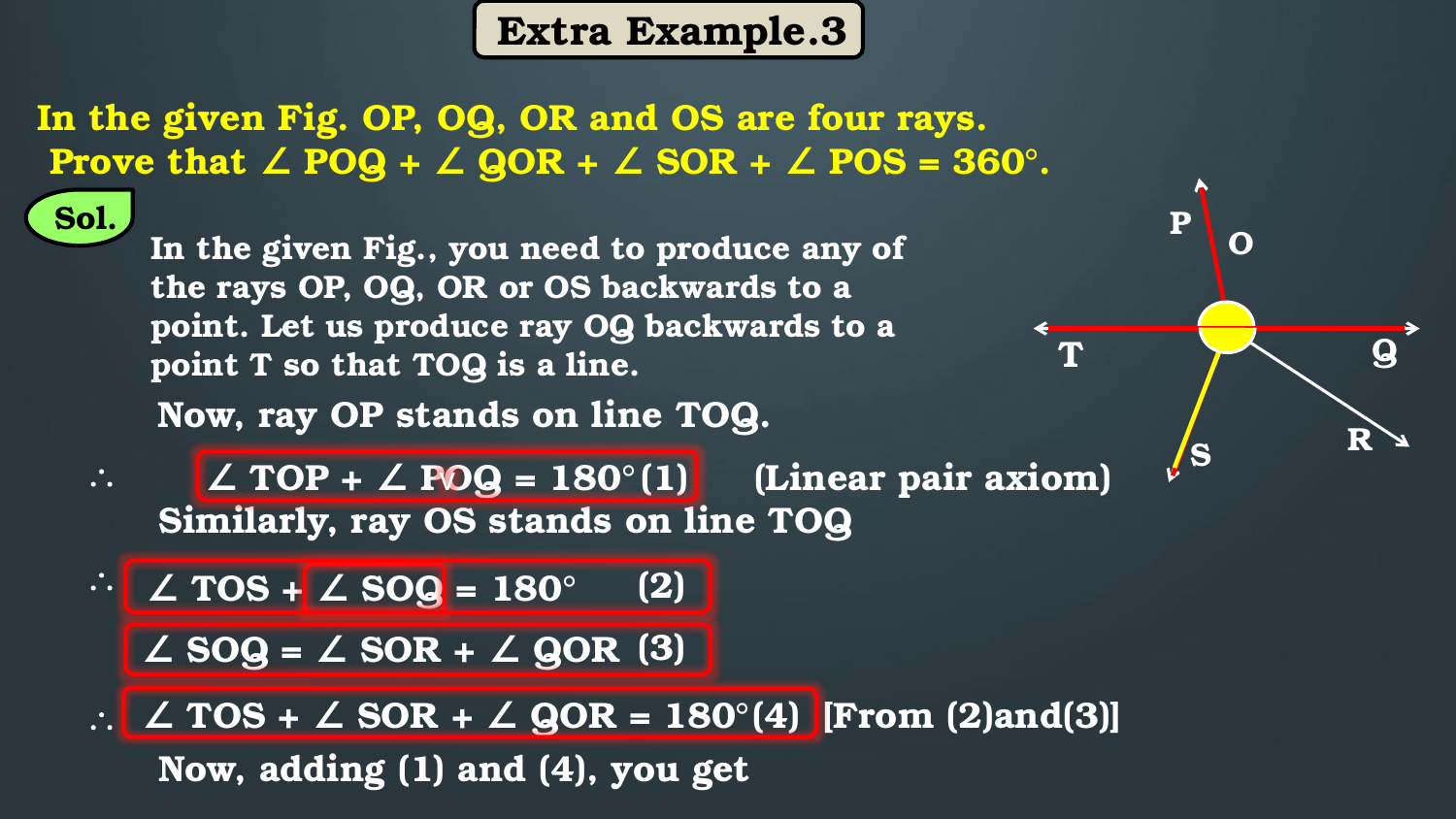

Extra Example.3

In the given Fig. OP, OQ, OR and OS are four rays.
 Prove that ∠ POQ + ∠ QOR + ∠ SOR + ∠ POS = 360°.
P
O
Q
R
S

Sol.
In the given Fig., you need to produce any of the rays OP, OQ, OR or OS backwards to a point. Let us produce ray OQ backwards to a point T so that TOQ is a line.

T
Now, ray OP stands on line TOQ.
∴
∠ TOP + ∠ POQ = 180°
 (1)
(Linear pair axiom)
v
Similarly, ray OS stands on line TOQ
∴
(2)
∠ TOS + ∠ SOQ = 180°

(3)
∠ SOQ = ∠ SOR + ∠ QOR

∠ TOS + ∠ SOR + ∠ QOR = 180°
(4)
[From (2)and(3)]

∴
Now, adding (1) and (4), you get